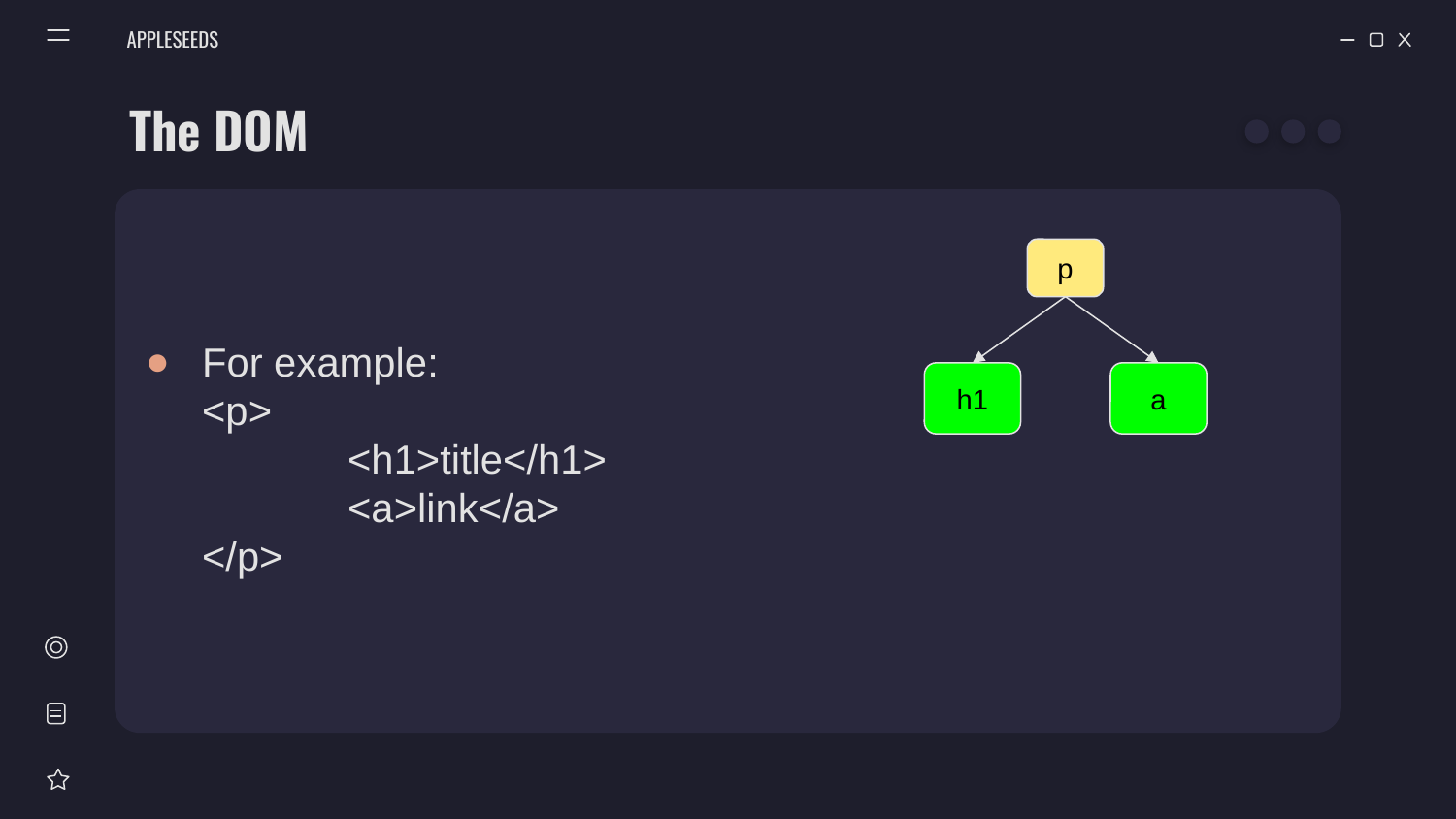

APPLESEEDS

# The DOM

For example:
<p>
	<h1>title</h1>
	<a>link</a>
</p>
p
h1
a